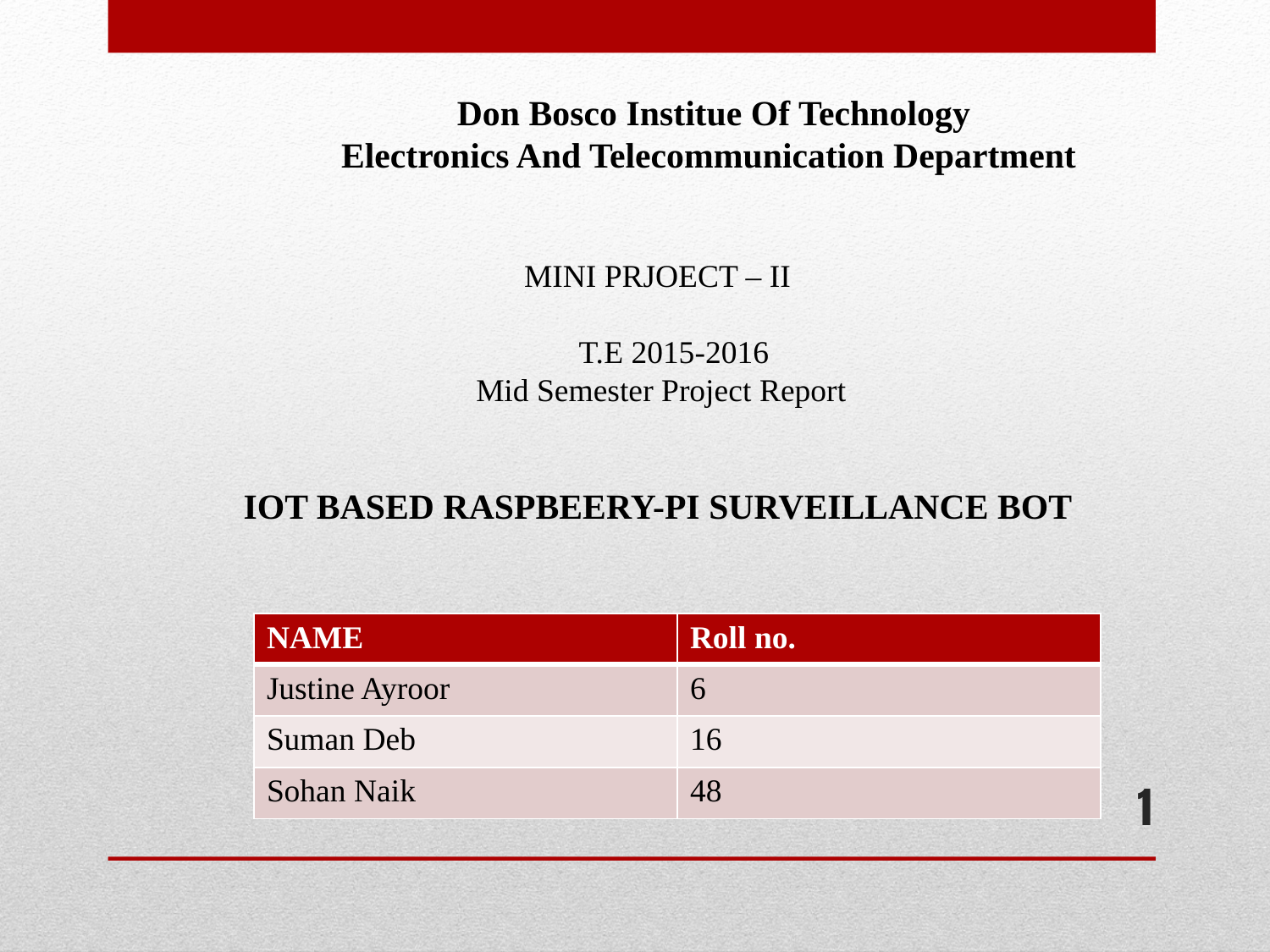

Don Bosco Institue Of Technology
            Electronics And Telecommunication Department

                                    MINI PRJOECT – II

	                           T.E 2015-2016
                              Mid Semester Project Report

 IOT BASED RASPBEERY-PI SURVEILLANCE BOT

| NAME | Roll no. |
| --- | --- |
| Justine Ayroor | 6 |
| Suman Deb | 16 |
| Sohan Naik | 48 |
1